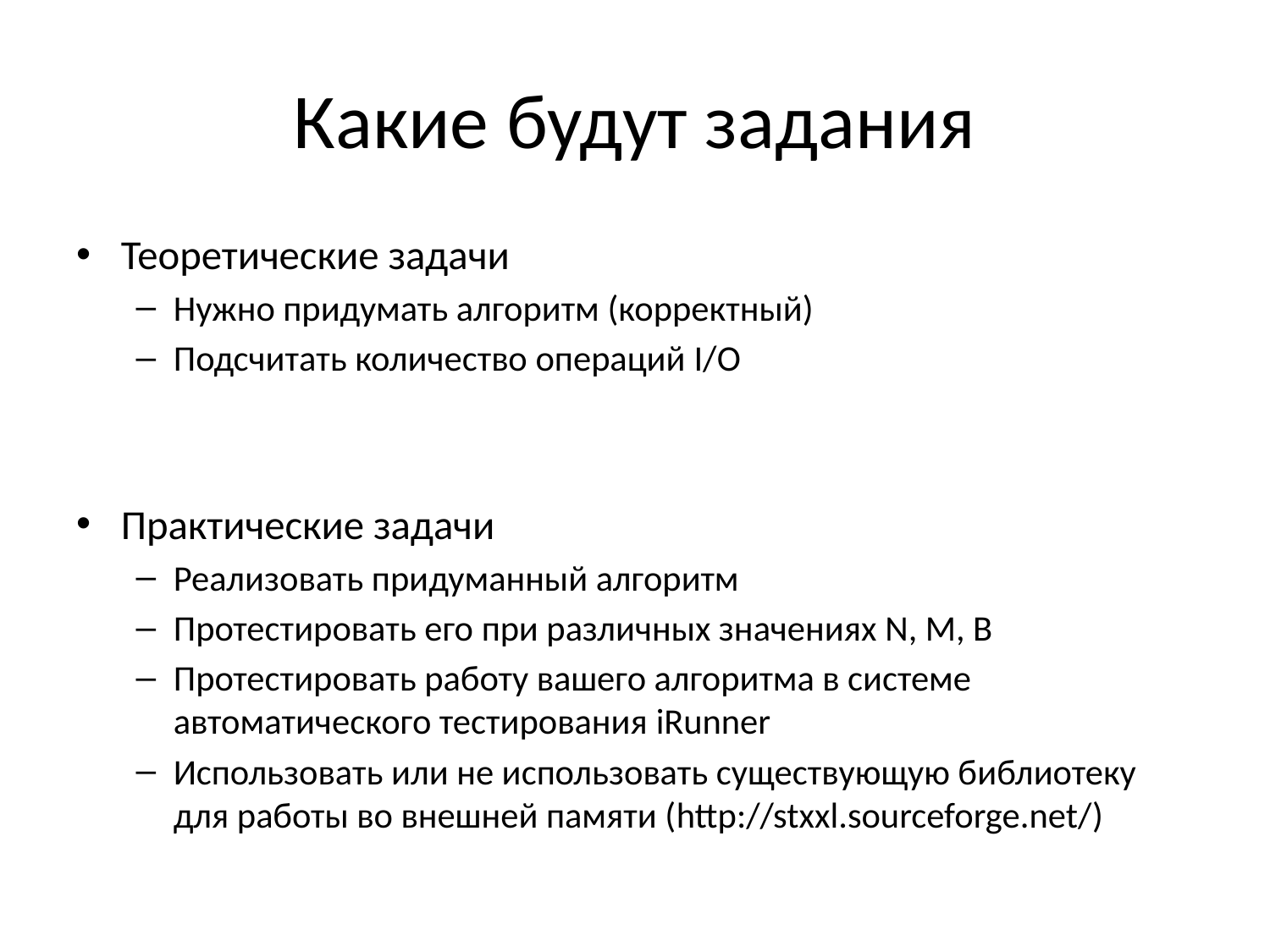

# Какие будут задания
Теоретические задачи
Нужно придумать алгоритм (корректный)
Подсчитать количество операций I/O

Практические задачи
Реализовать придуманный алгоритм
Протестировать его при различных значениях N, M, B
Протестировать работу вашего алгоритма в системе автоматического тестирования iRunner
Использовать или не использовать существующую библиотеку для работы во внешней памяти (http://stxxl.sourceforge.net/)